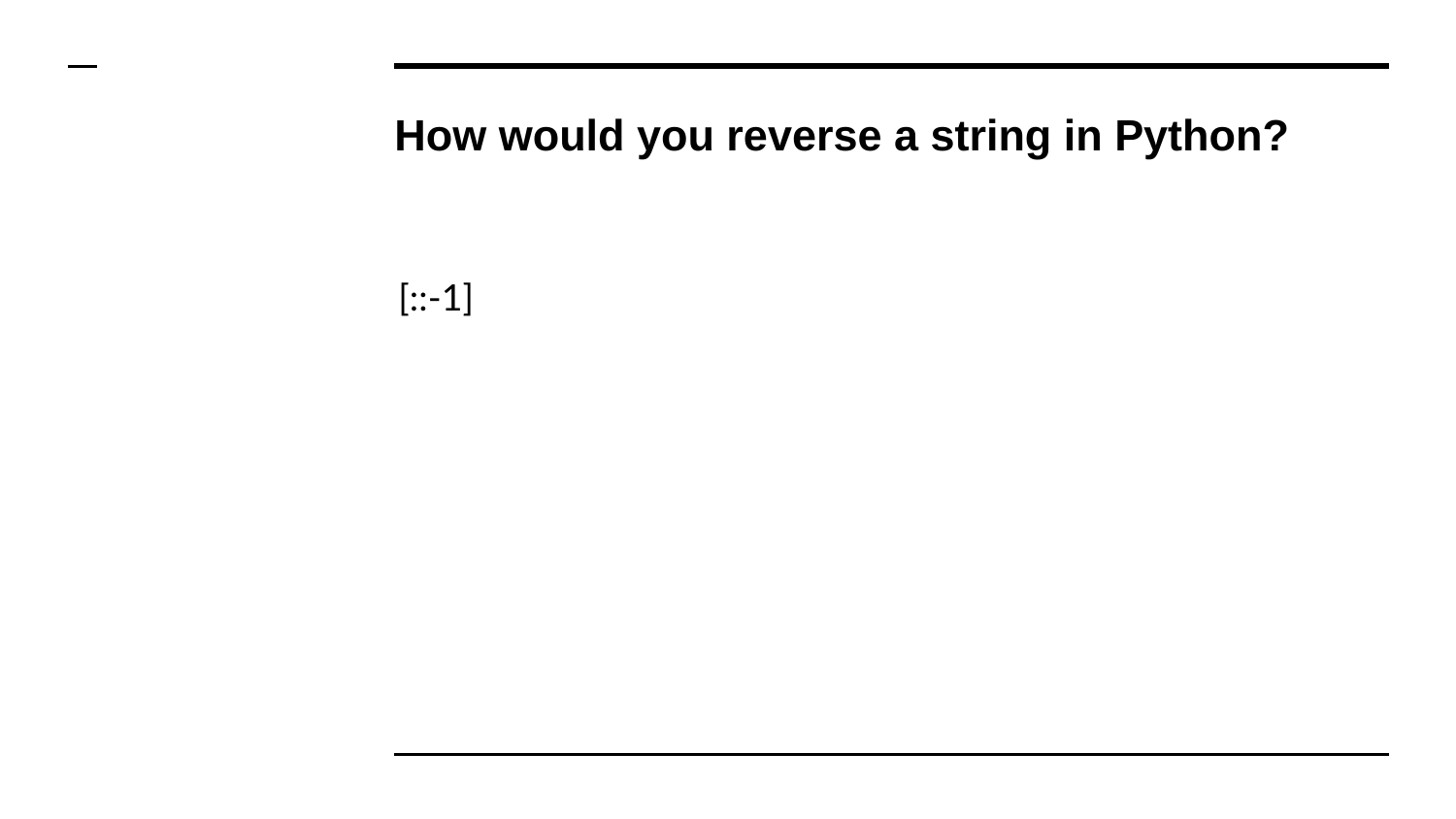

# How would you reverse a string in Python?
[::-1]